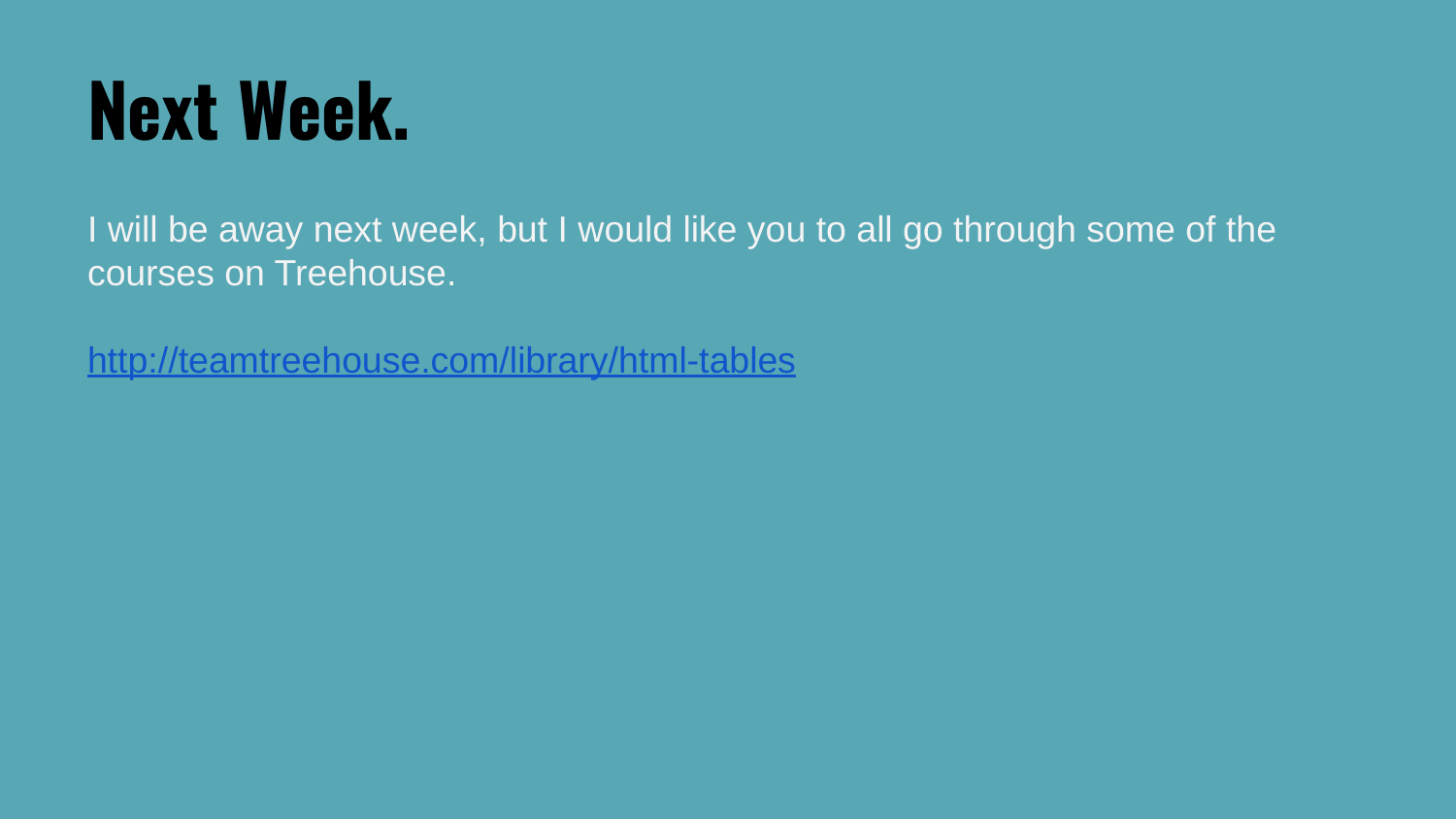

# Next Week.
I will be away next week, but I would like you to all go through some of the courses on Treehouse.

http://teamtreehouse.com/library/html-tables